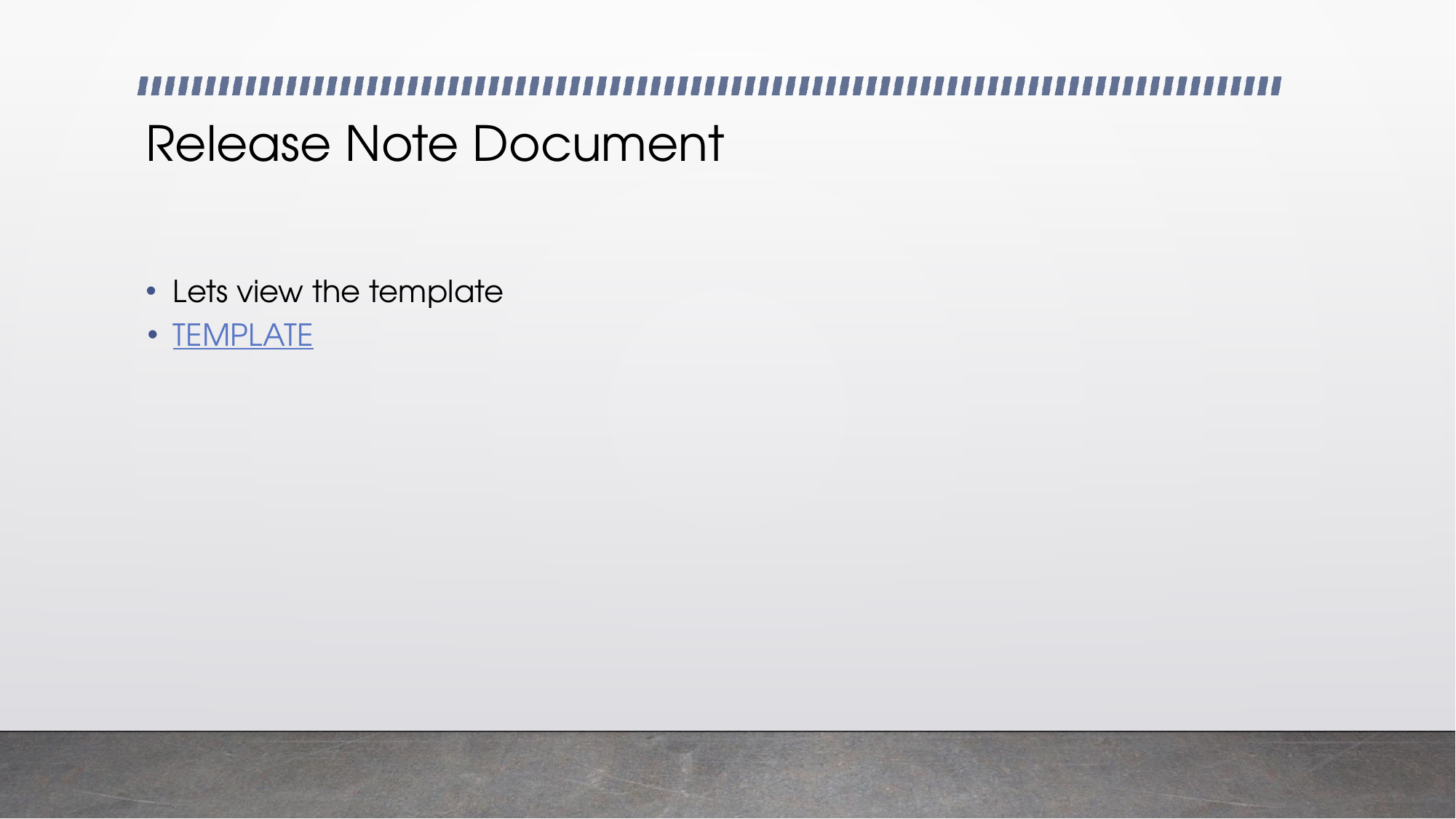

# Release Note Document
Lets view the template
TEMPLATE